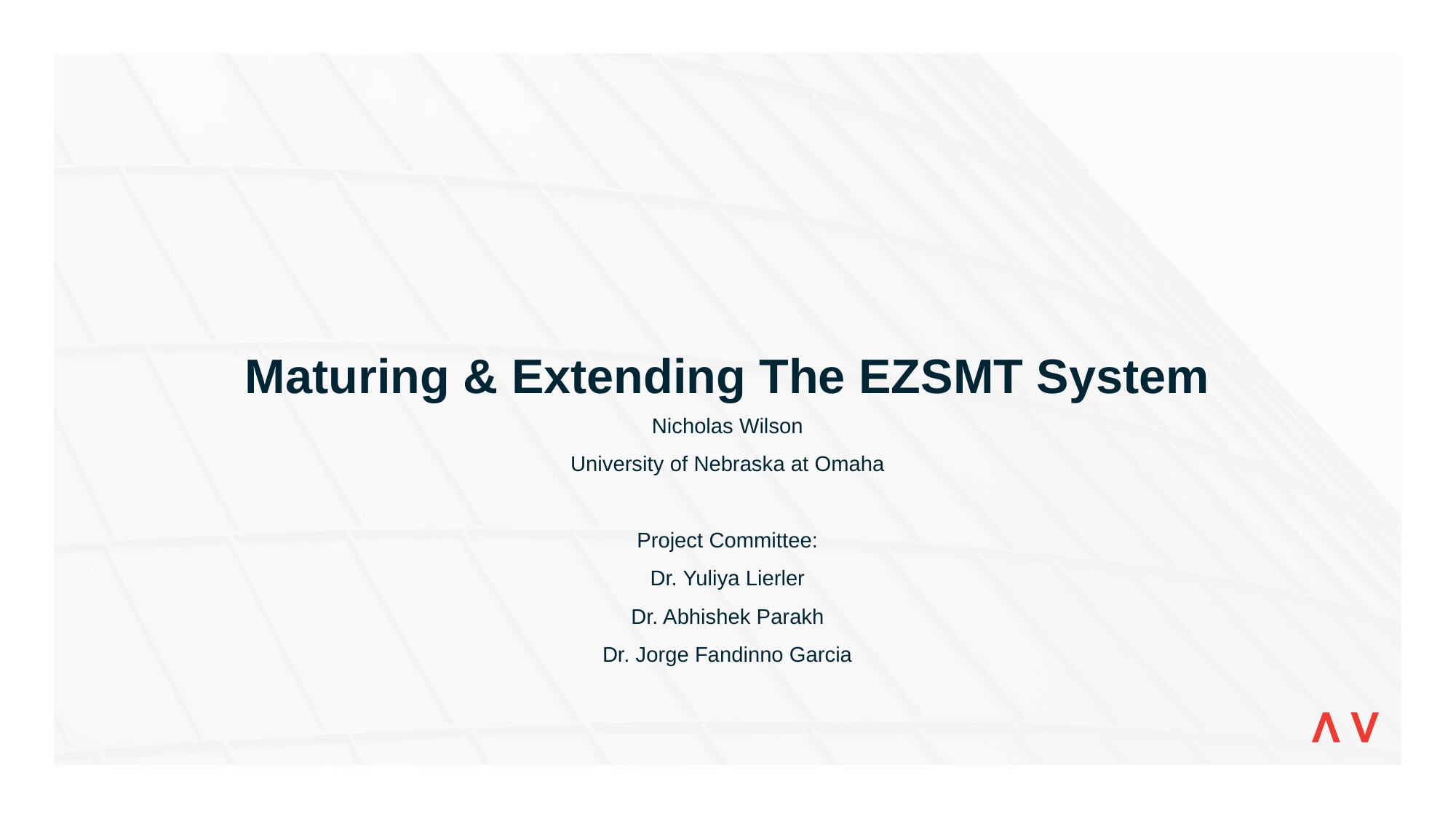

# Maturing & Extending The EZSMT System
Nicholas Wilson
University of Nebraska at Omaha

Project Committee:
Dr. Yuliya Lierler
Dr. Abhishek Parakh
Dr. Jorge Fandinno Garcia